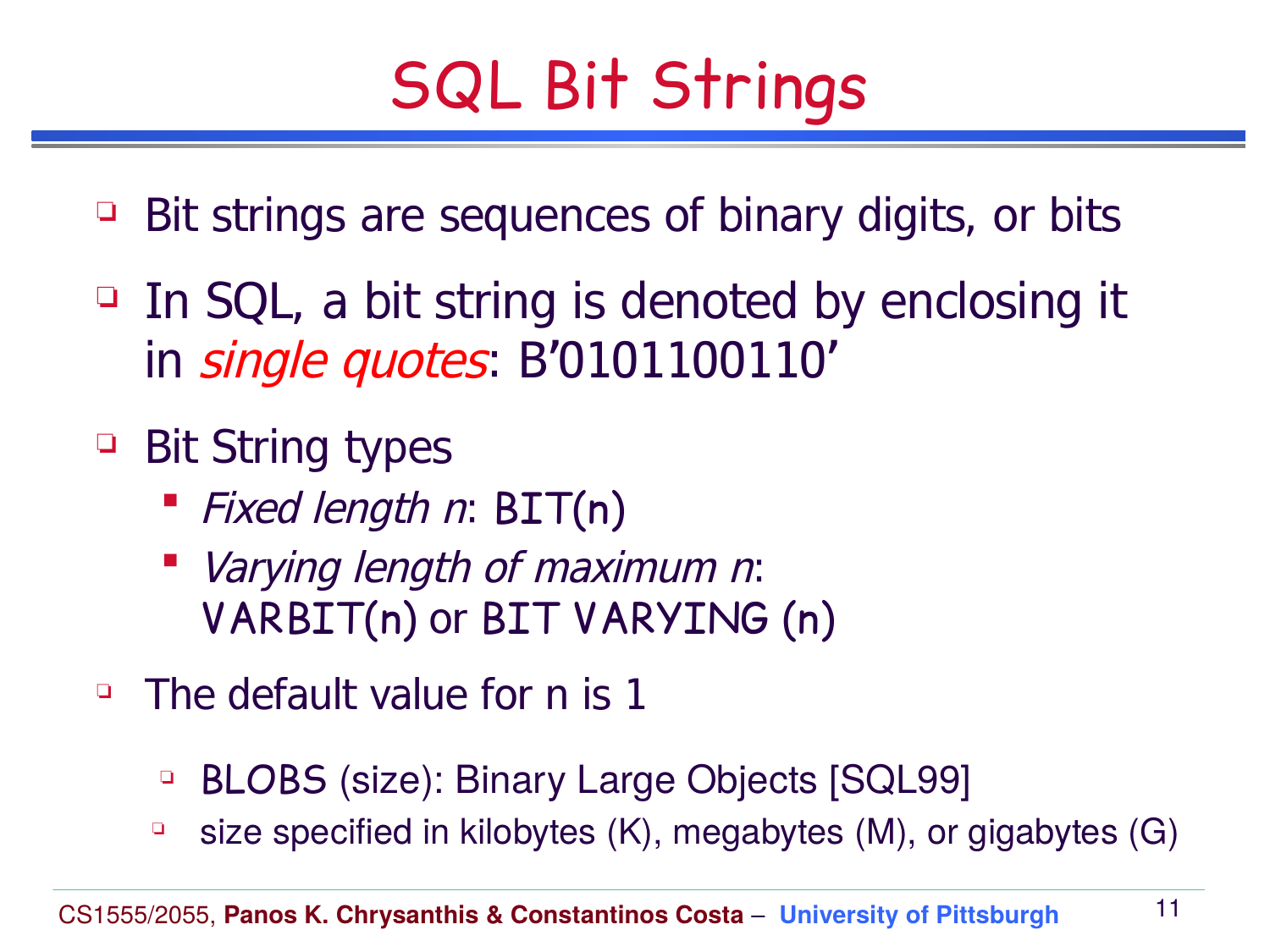

# SQL Bit Strings
Bit strings are sequences of binary digits, or bits

In SQL, a bit string is denoted by enclosing it
in single quotes: B’0101100110’

Bit String types
Fixed length n: BIT(n)
Varying length of maximum n:
VARBIT(n) or BIT VARYING (n)

The default value for n is 1

BLOBS (size): Binary Large Objects [SQL99]
size specified in kilobytes (K), megabytes (M), or gigabytes (G)